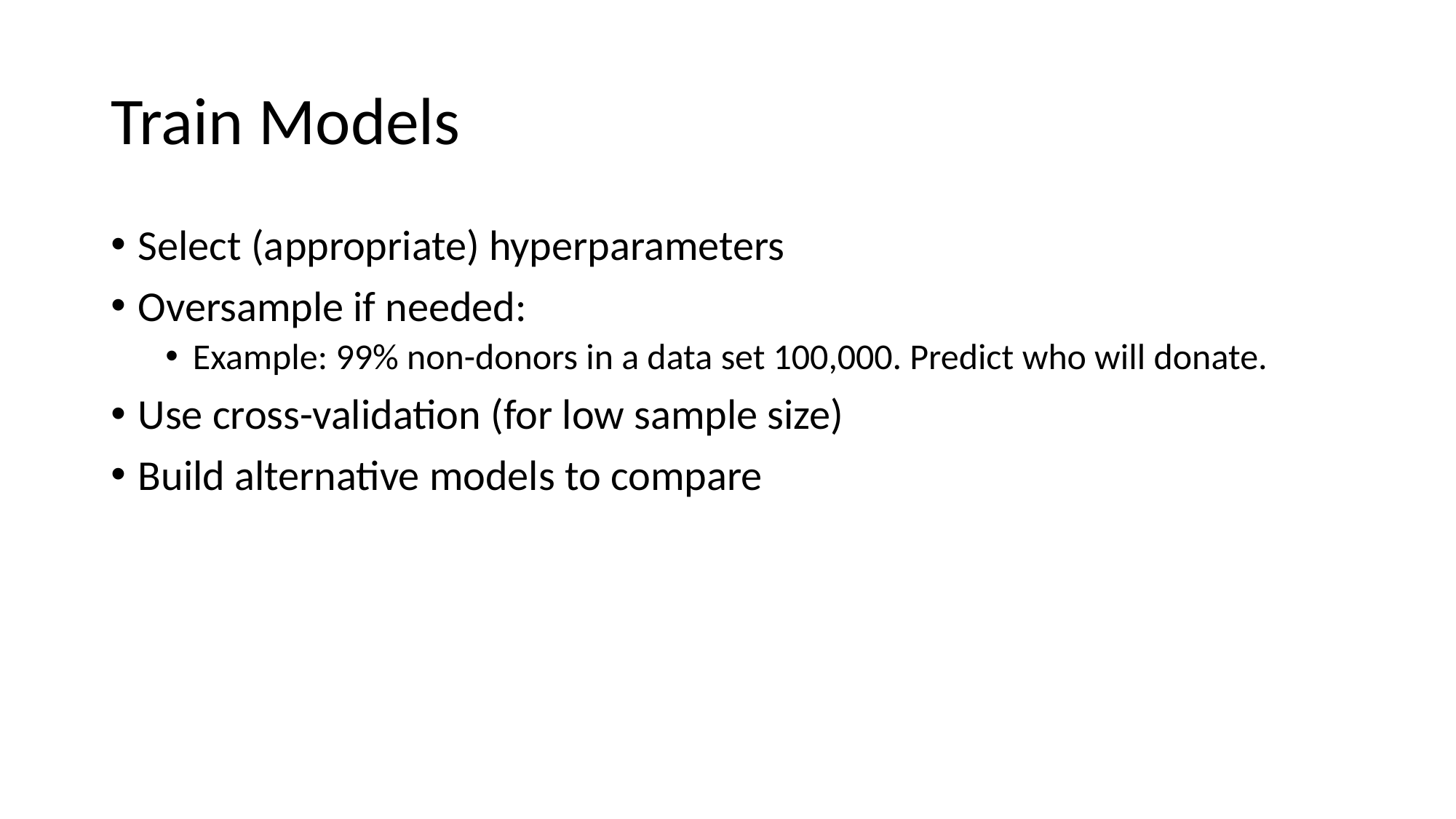

# Train Models
Select (appropriate) hyperparameters
Oversample if needed:
Example: 99% non-donors in a data set 100,000. Predict who will donate.
Use cross-validation (for low sample size)
Build alternative models to compare